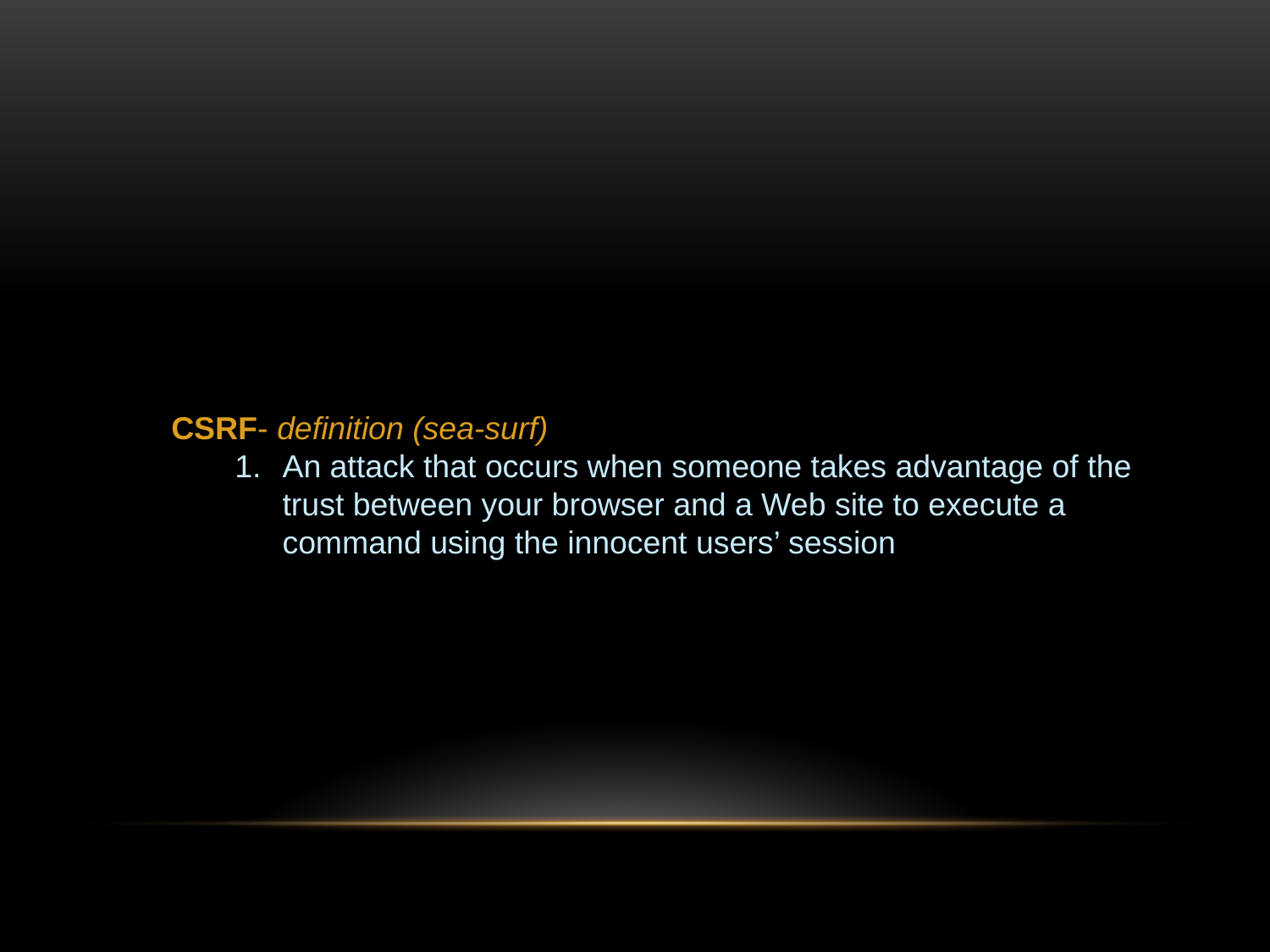

CSRF- definition (sea-surf)
An attack that occurs when someone takes advantage of the trust between your browser and a Web site to execute a command using the innocent users’ session